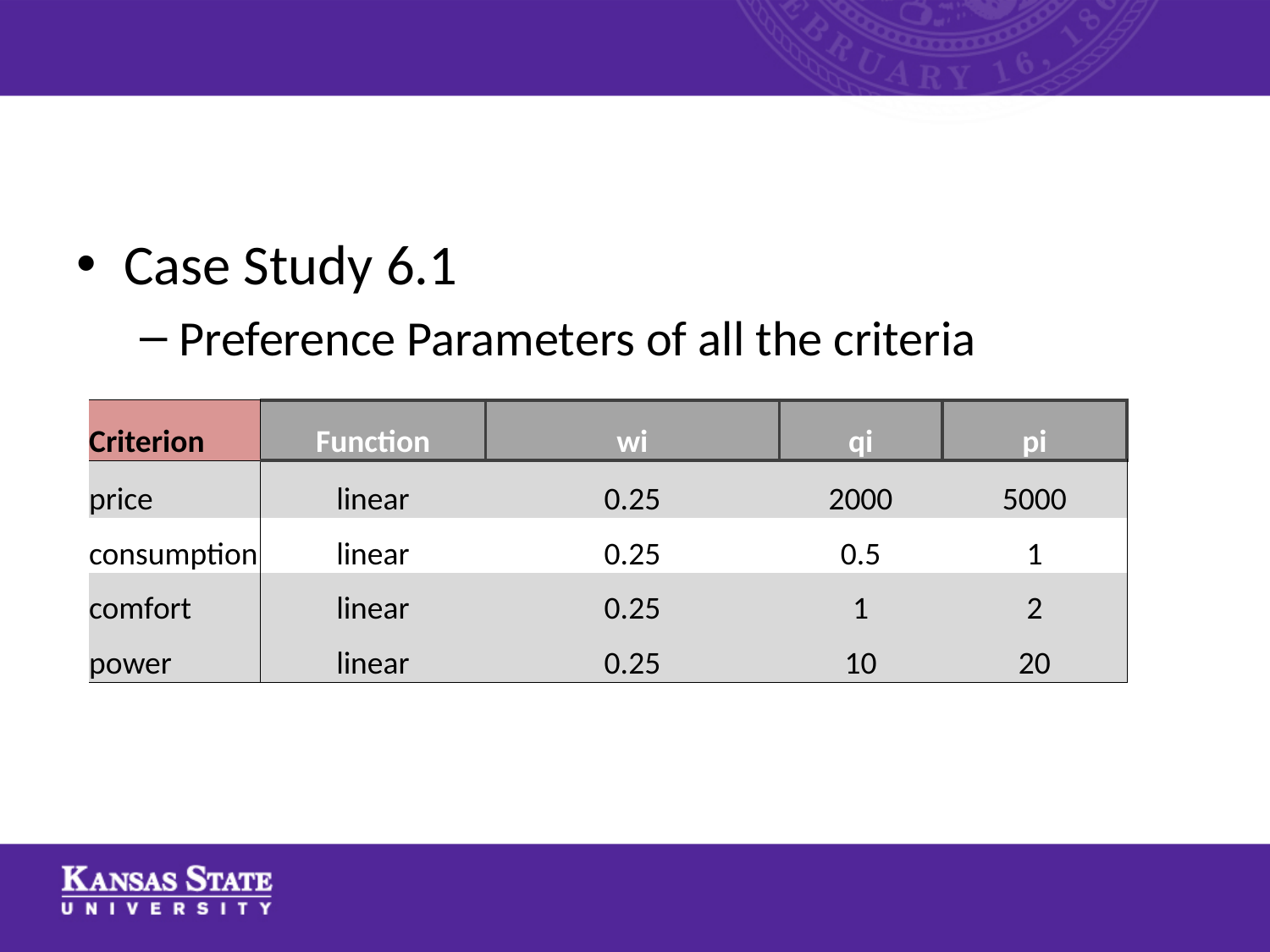

#
Case Study 6.1
Preference Parameters of all the criteria

| Criterion | Function | wi | qi | pi |
| --- | --- | --- | --- | --- |
| price | linear | 0.25 | 2000 | 5000 |
| consumption | linear | 0.25 | 0.5 | 1 |
| comfort | linear | 0.25 | 1 | 2 |
| power | linear | 0.25 | 10 | 20 |